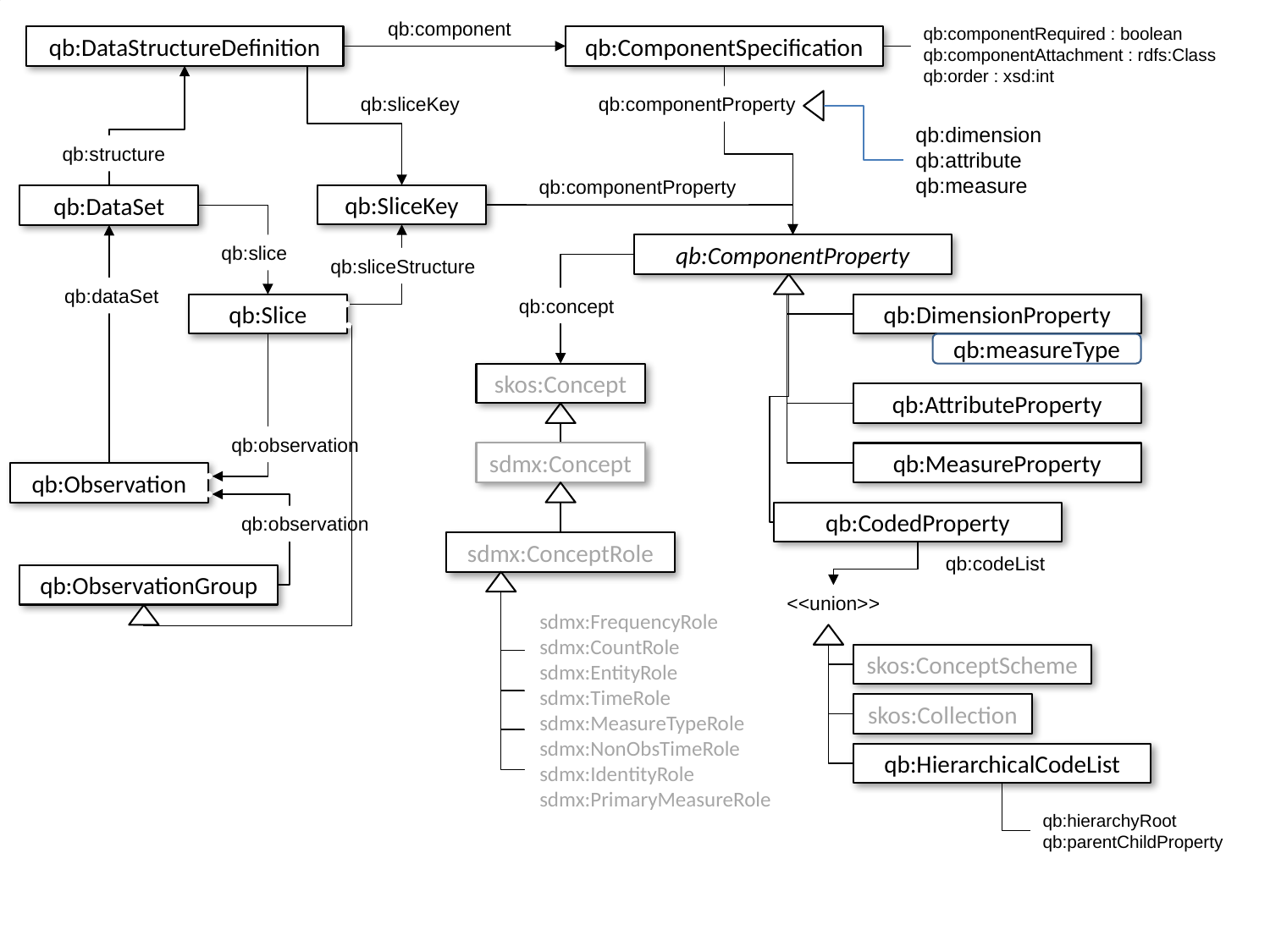

qb:component
qb:componentRequired : boolean
qb:componentAttachment : rdfs:Class
qb:order : xsd:int
qb:DataStructureDefinition
qb:ComponentSpecification
qb:sliceKey
qb:componentProperty

qb:dimension
qb:attribute
qb:measure
qb:structure
qb:componentProperty
qb:SliceKey
qb:DataSet
qb:slice
qb:ComponentProperty
qb:sliceStructure

qb:dataSet
qb:concept
qb:Slice
qb:DimensionProperty

qb:measureType
skos:Concept
qb:AttributeProperty

qb:observation
sdmx:Concept
qb:MeasureProperty
qb:Observation

qb:CodedProperty
qb:observation
sdmx:ConceptRole
qb:codeList
qb:ObservationGroup

<<union>>
sdmx:FrequencyRole
sdmx:CountRole
sdmx:EntityRole
sdmx:TimeRole
sdmx:MeasureTypeRole
sdmx:NonObsTimeRole
sdmx:IdentityRole
sdmx:PrimaryMeasureRole

skos:ConceptScheme
skos:Collection
qb:HierarchicalCodeList
qb:hierarchyRoot
qb:parentChildProperty